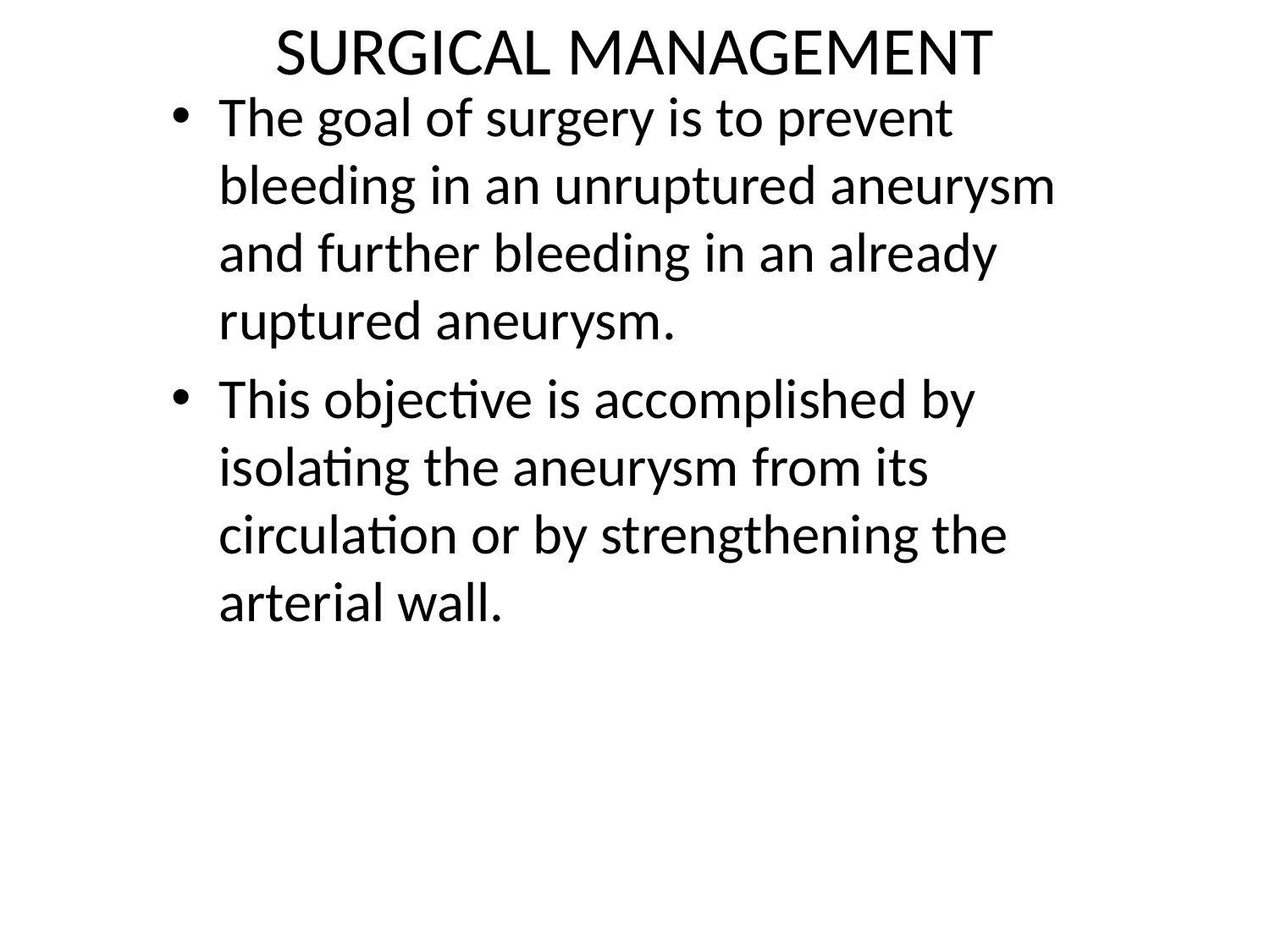

# SURGICAL MANAGEMENT
The goal of surgery is to prevent bleeding in an unruptured aneurysm and further bleeding in an already ruptured aneurysm.
This objective is accomplished by isolating the aneurysm from its circulation or by strengthening the arterial wall.